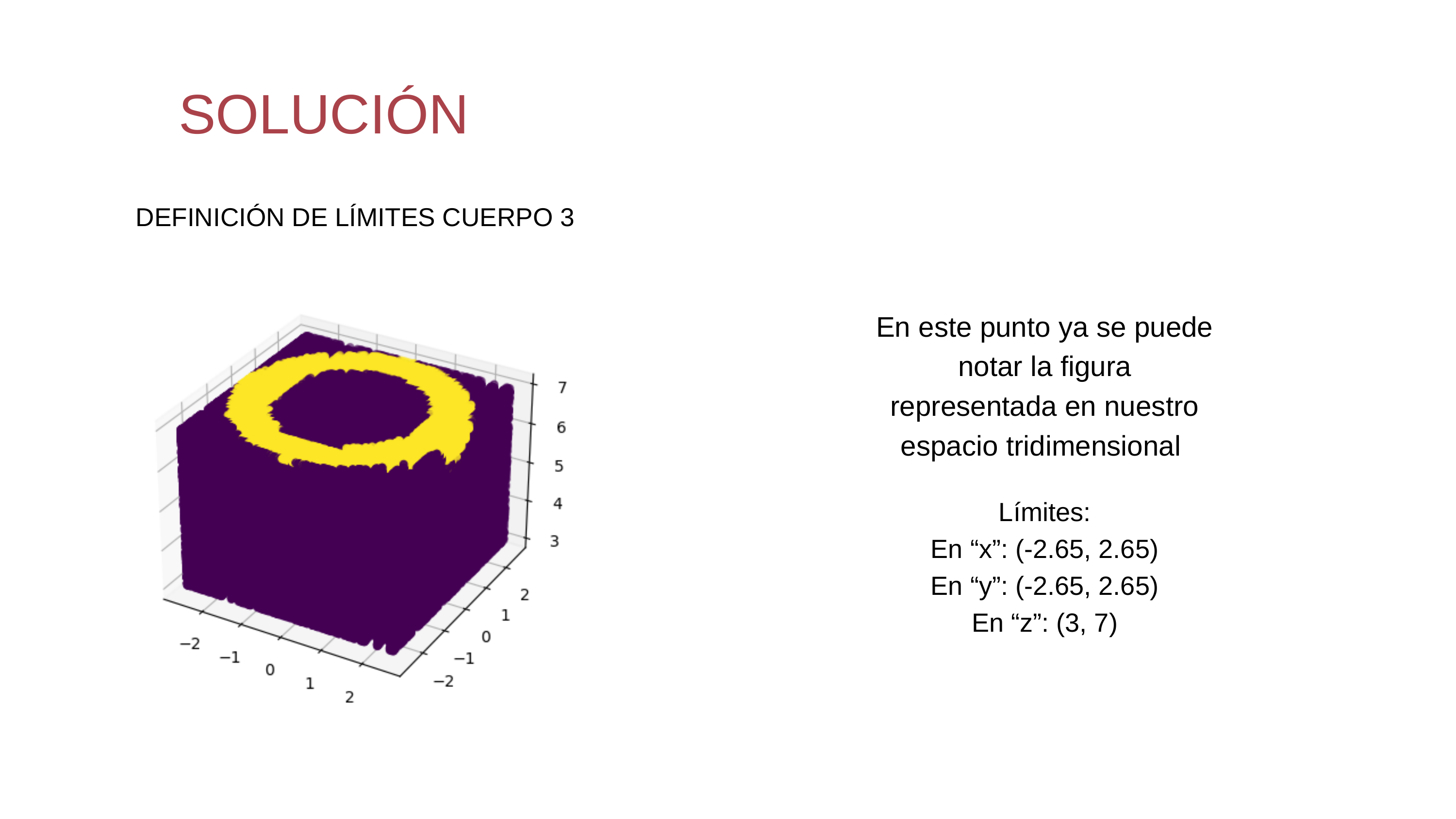

SOLUCIÓN
DEFINICIÓN DE LÍMITES CUERPO 3

En este punto ya se puede notar la figura representada en nuestro espacio tridimensional
Límites:
En “x”: (-2.65, 2.65)
En “y”: (-2.65, 2.65)
En “z”: (3, 7)